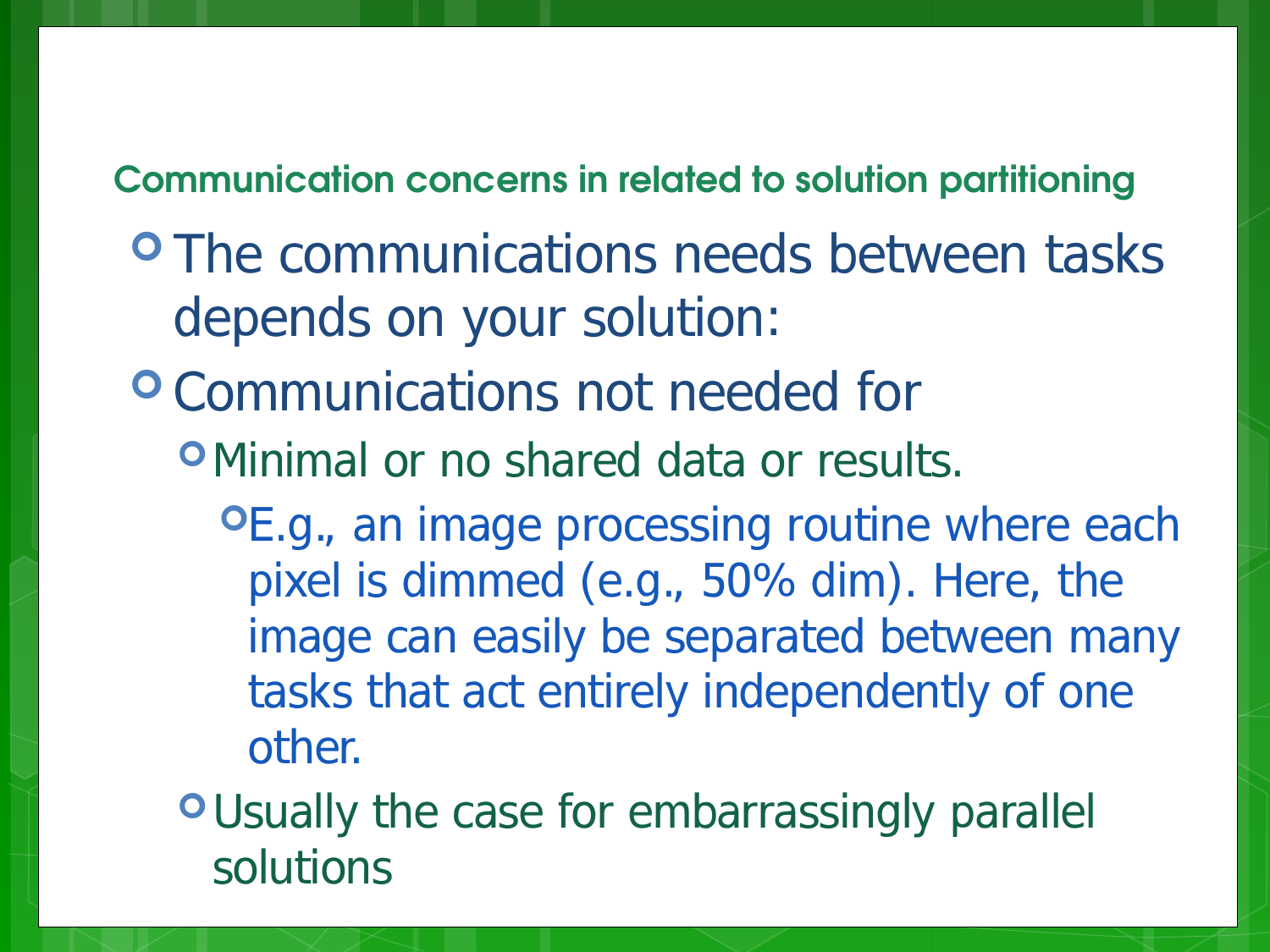

# Communication concerns in related to solution partitioning
The communications needs between tasks depends on your solution:
Communications not needed for
Minimal or no shared data or results.
E.g., an image processing routine where each pixel is dimmed (e.g., 50% dim). Here, the image can easily be separated between many tasks that act entirely independently of one other.
Usually the case for embarrassingly parallel solutions